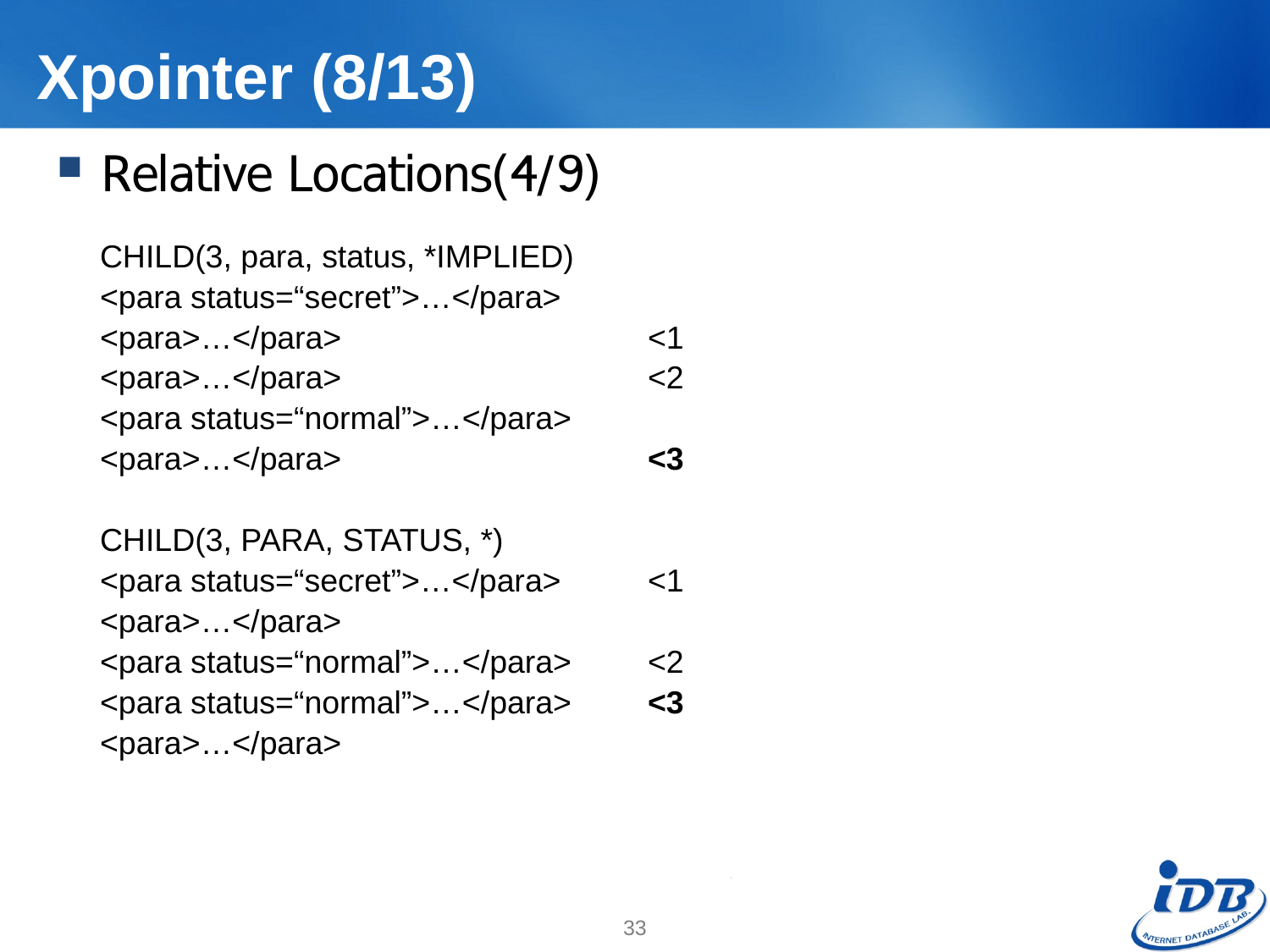

# Xpointer (8/13)
 Relative Locations(4/9)

CHILD(3, para, status, *IMPLIED)
<para status=“secret”>…</para>
<para>…</para>			<1
<para>…</para>			<2
<para status=“normal”>…</para>
<para>…</para>			<3

CHILD(3, PARA, STATUS, *)
<para status=“secret”>…</para>	<1
<para>…</para>
<para status=“normal”>…</para>	<2
<para status=“normal”>…</para>	<3
<para>…</para>
33